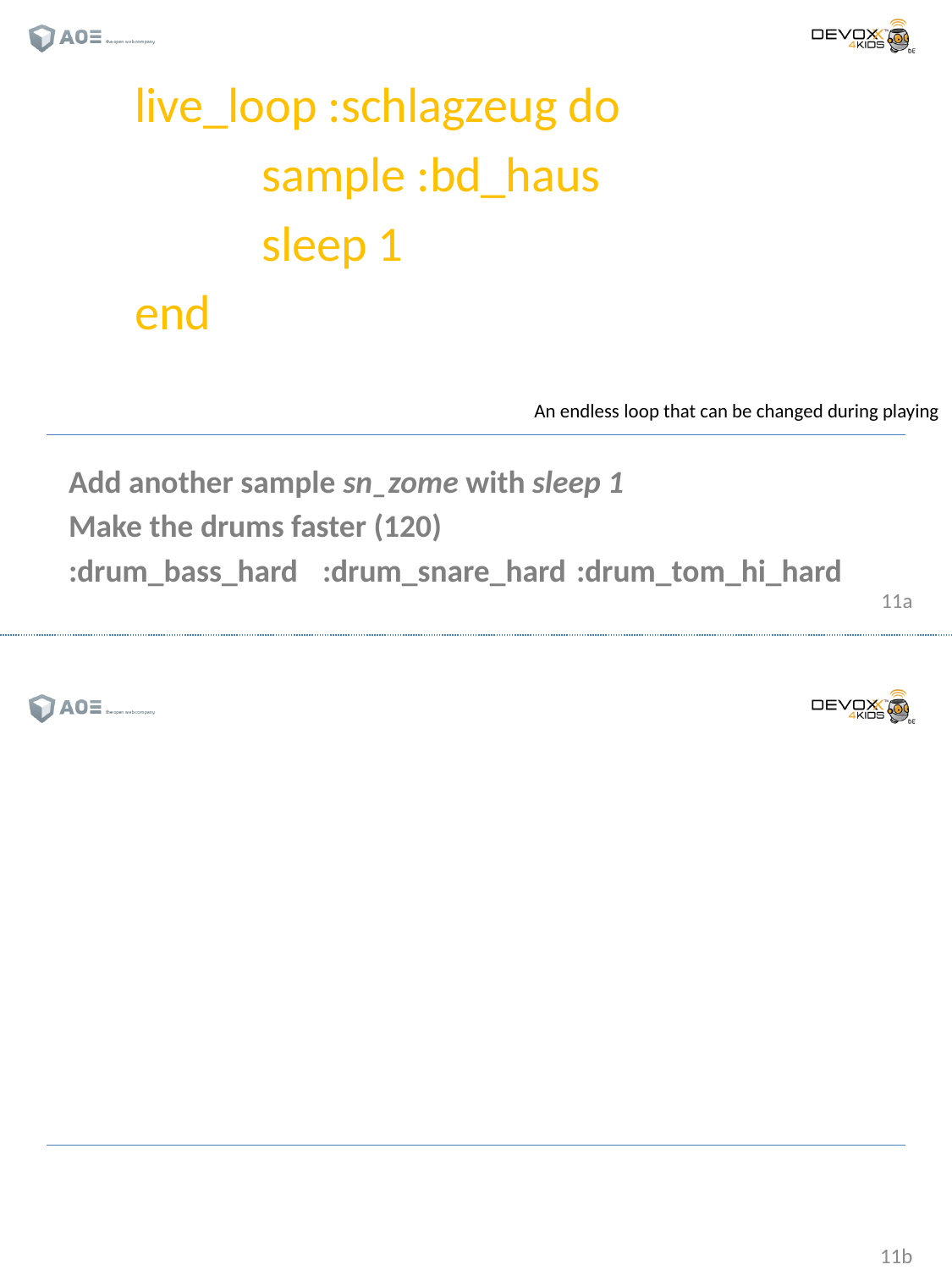

live_loop :schlagzeug do
	sample :bd_haus
 	sleep 1
end
An endless loop that can be changed during playing
Add another sample sn_zome with sleep 1
Make the drums faster (120)
:drum_bass_hard	:drum_snare_hard	:drum_tom_hi_hard